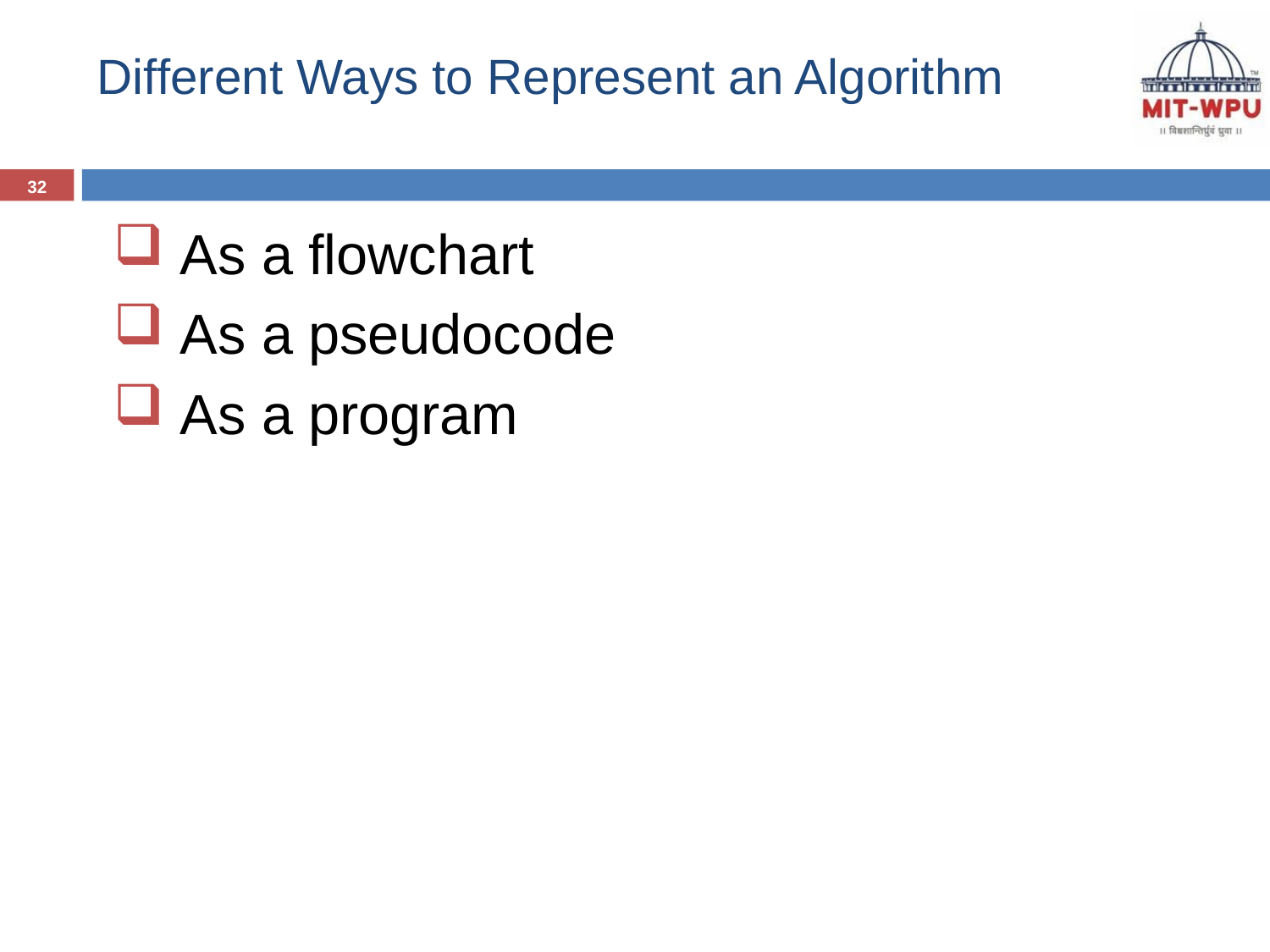

# Different Ways to Represent an Algorithm
32
 As a flowchart
 As a pseudocode
 As a program